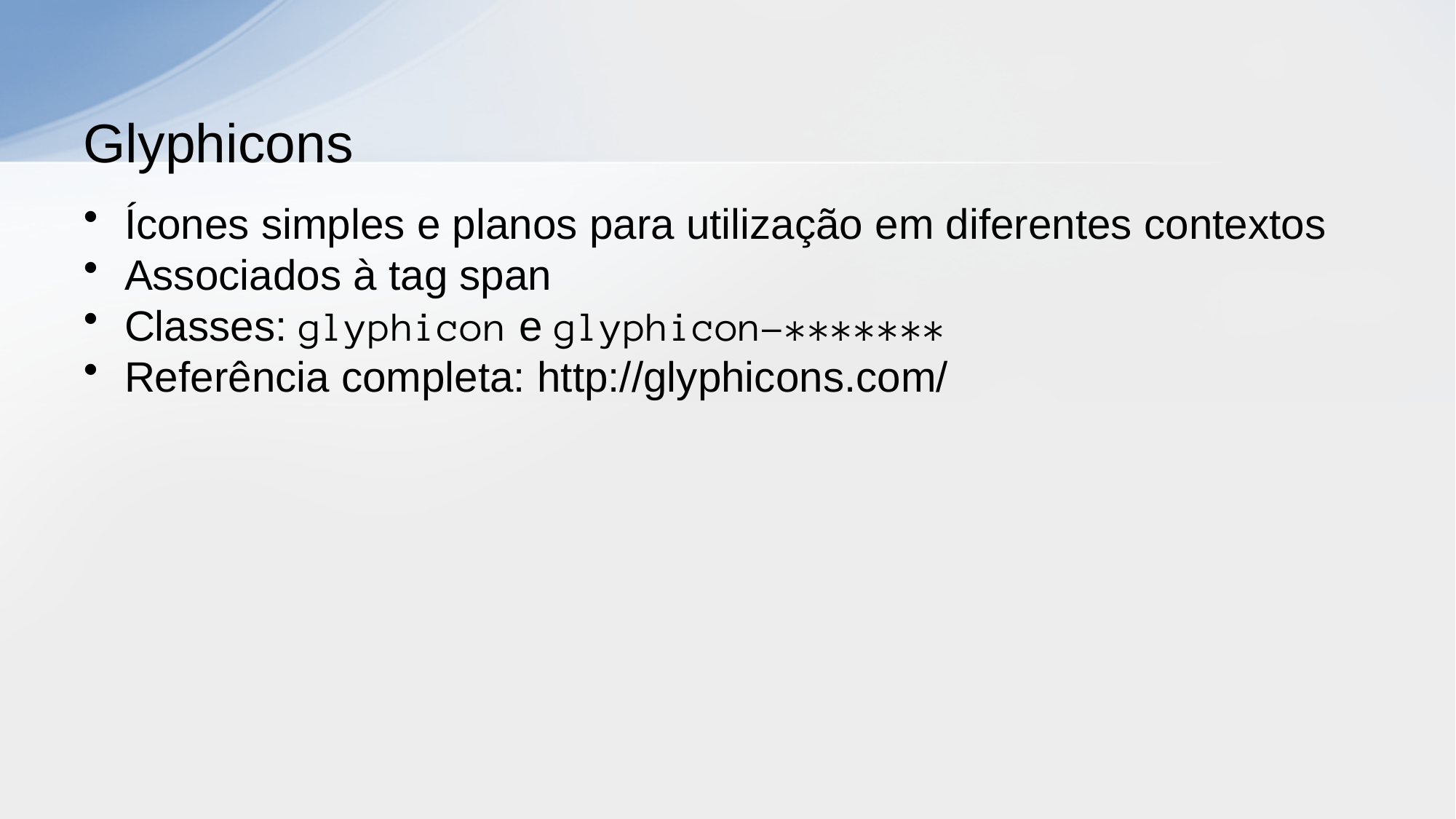

# Glyphicons
Ícones simples e planos para utilização em diferentes contextos
Associados à tag span
Classes: glyphicon e glyphicon-*******
Referência completa: http://glyphicons.com/